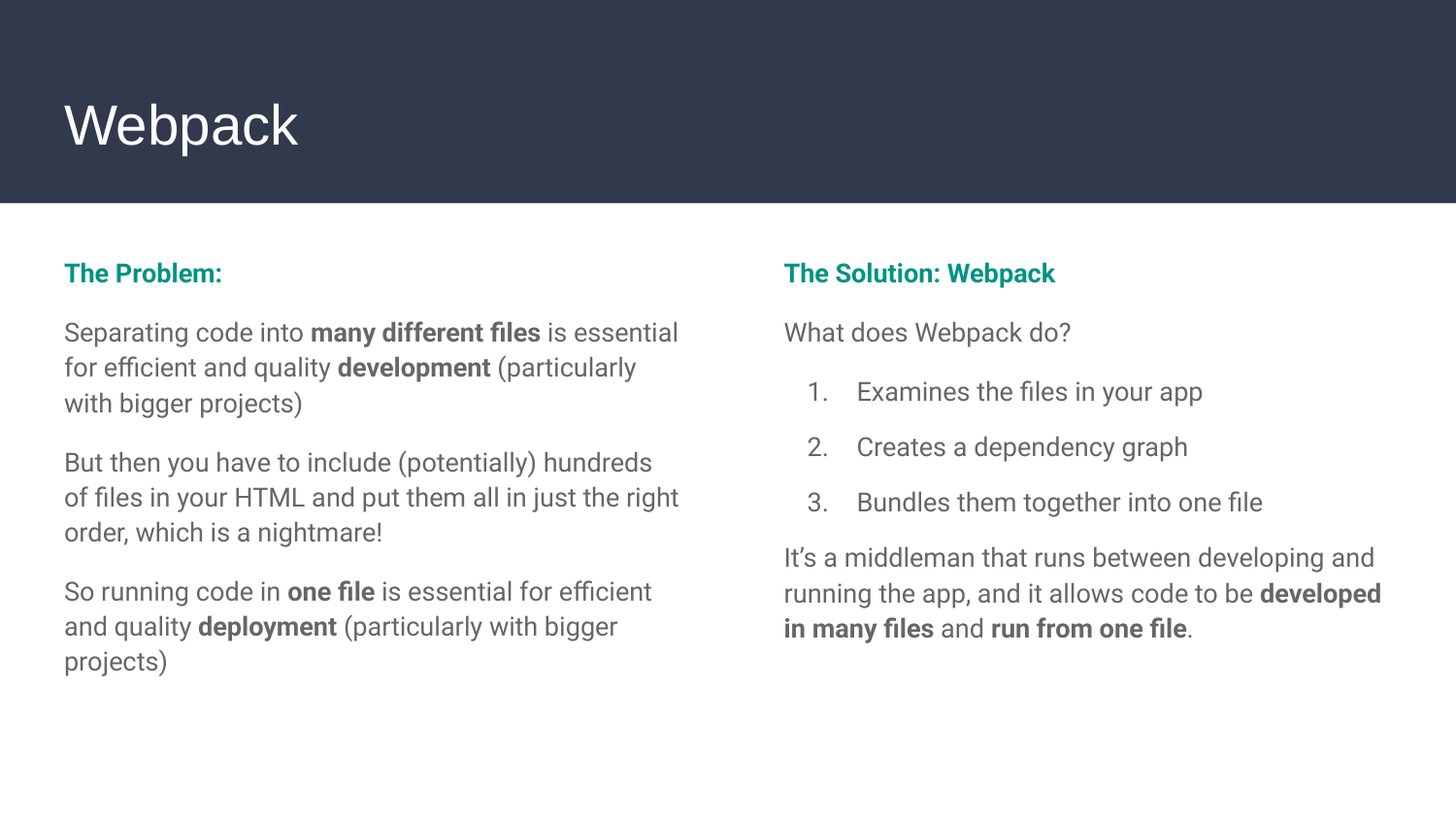

# Webpack
The Problem:
Separating code into many different files is essential for efficient and quality development (particularly with bigger projects)
But then you have to include (potentially) hundreds of files in your HTML and put them all in just the right order, which is a nightmare!
So running code in one file is essential for efficient and quality deployment (particularly with bigger projects)
The Solution: Webpack
What does Webpack do?
Examines the files in your app
Creates a dependency graph
Bundles them together into one file
It’s a middleman that runs between developing and running the app, and it allows code to be developed in many files and run from one file.